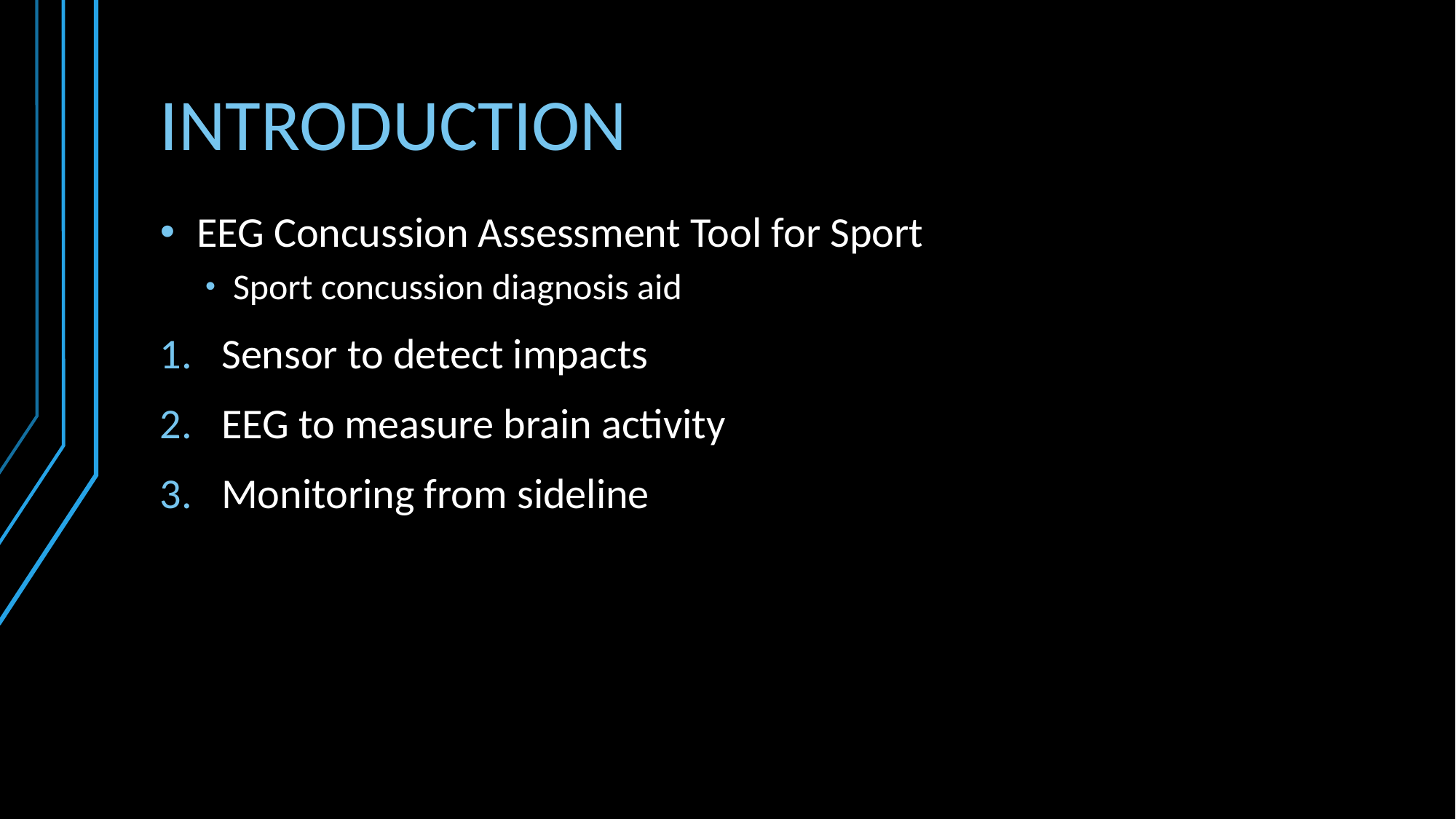

INTRODUCTION
EEG Concussion Assessment Tool for Sport
Sport concussion diagnosis aid
Sensor to detect impacts
EEG to measure brain activity
Monitoring from sideline